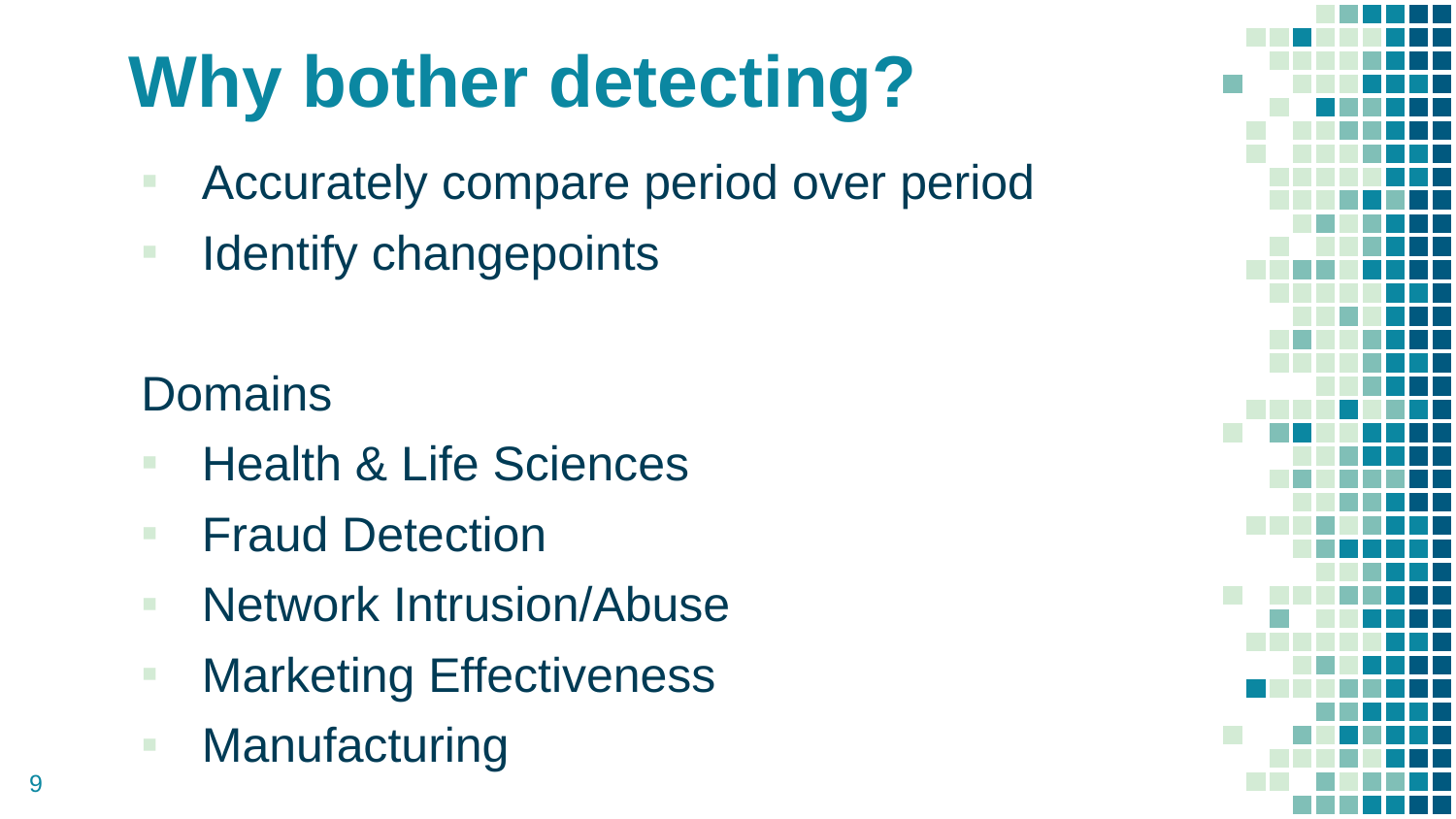

# Why bother detecting?
Accurately compare period over period
Identify changepoints

Domains
Health & Life Sciences
Fraud Detection
Network Intrusion/Abuse
Marketing Effectiveness
Manufacturing
9